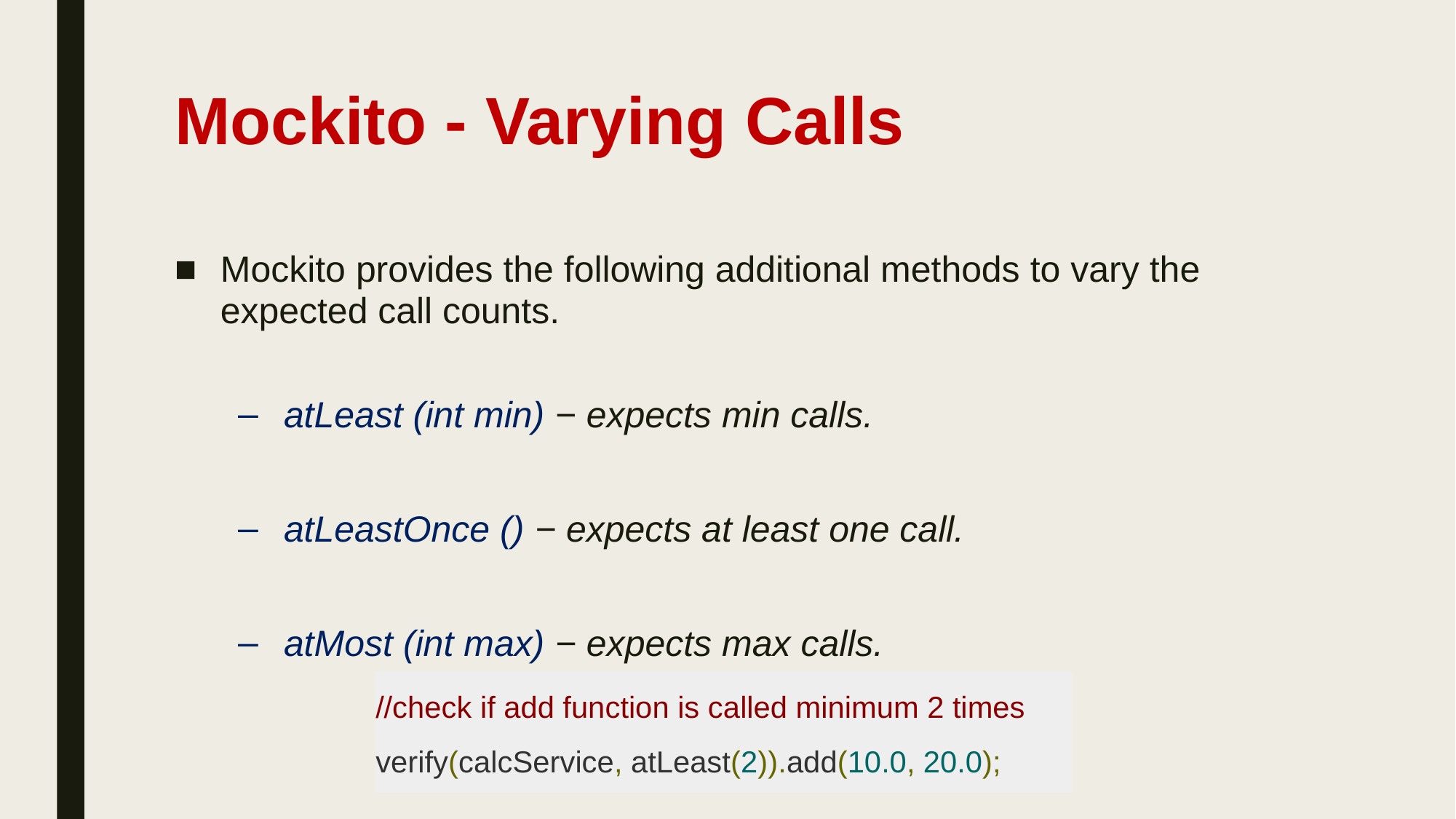

# Mockito - Varying Calls
Mockito provides the following additional methods to vary the expected call counts.

atLeast (int min) − expects min calls.

atLeastOnce () − expects at least one call.

atMost (int max) − expects max calls.
//check if add function is called minimum 2 times verify(calcService, atLeast(2)).add(10.0, 20.0);